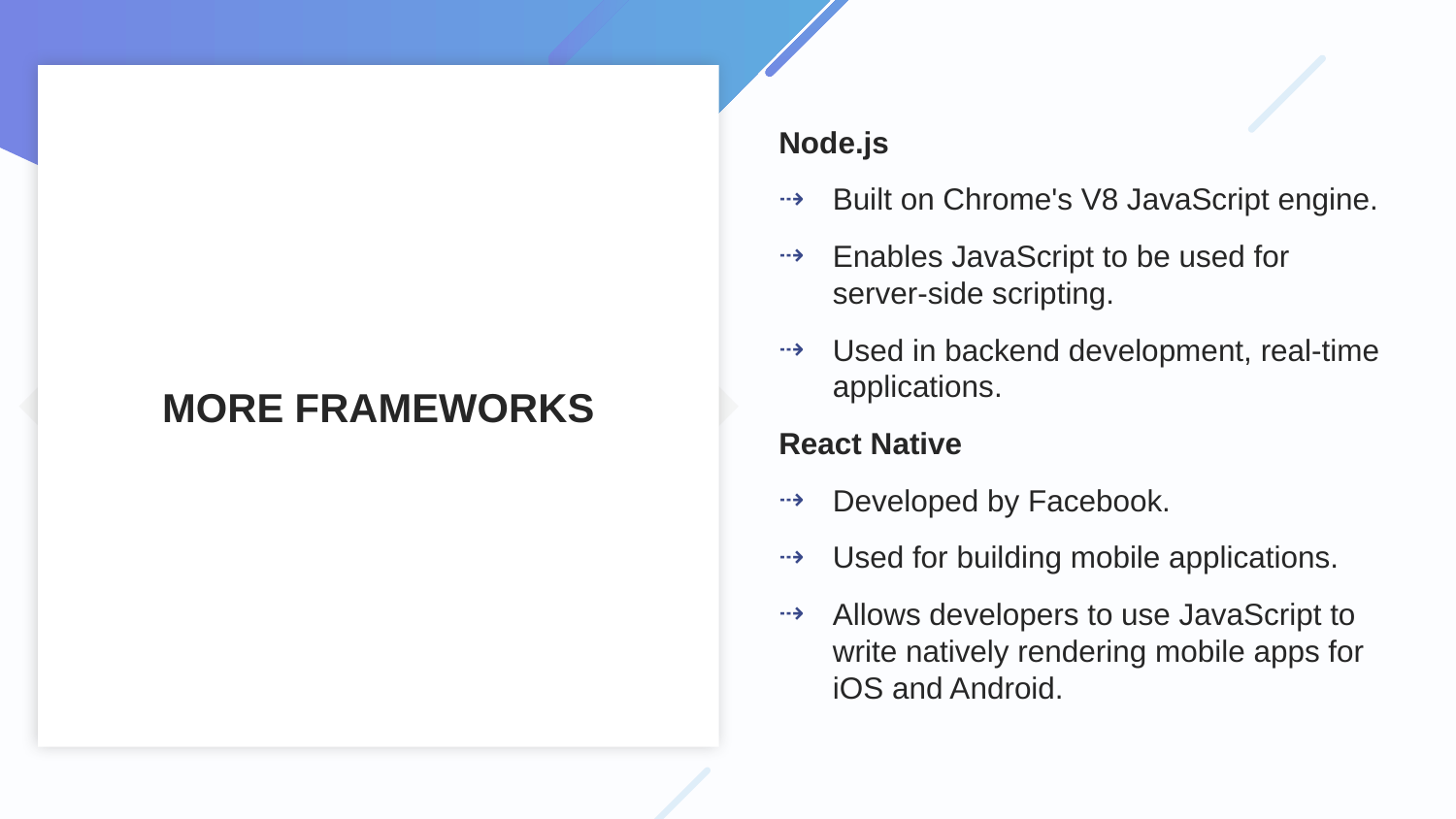

# MORE FRAMEWORKS
Node.js
Built on Chrome's V8 JavaScript engine.
Enables JavaScript to be used for server-side scripting.
Used in backend development, real-time applications.
React Native
Developed by Facebook.
Used for building mobile applications.
Allows developers to use JavaScript to write natively rendering mobile apps for iOS and Android.